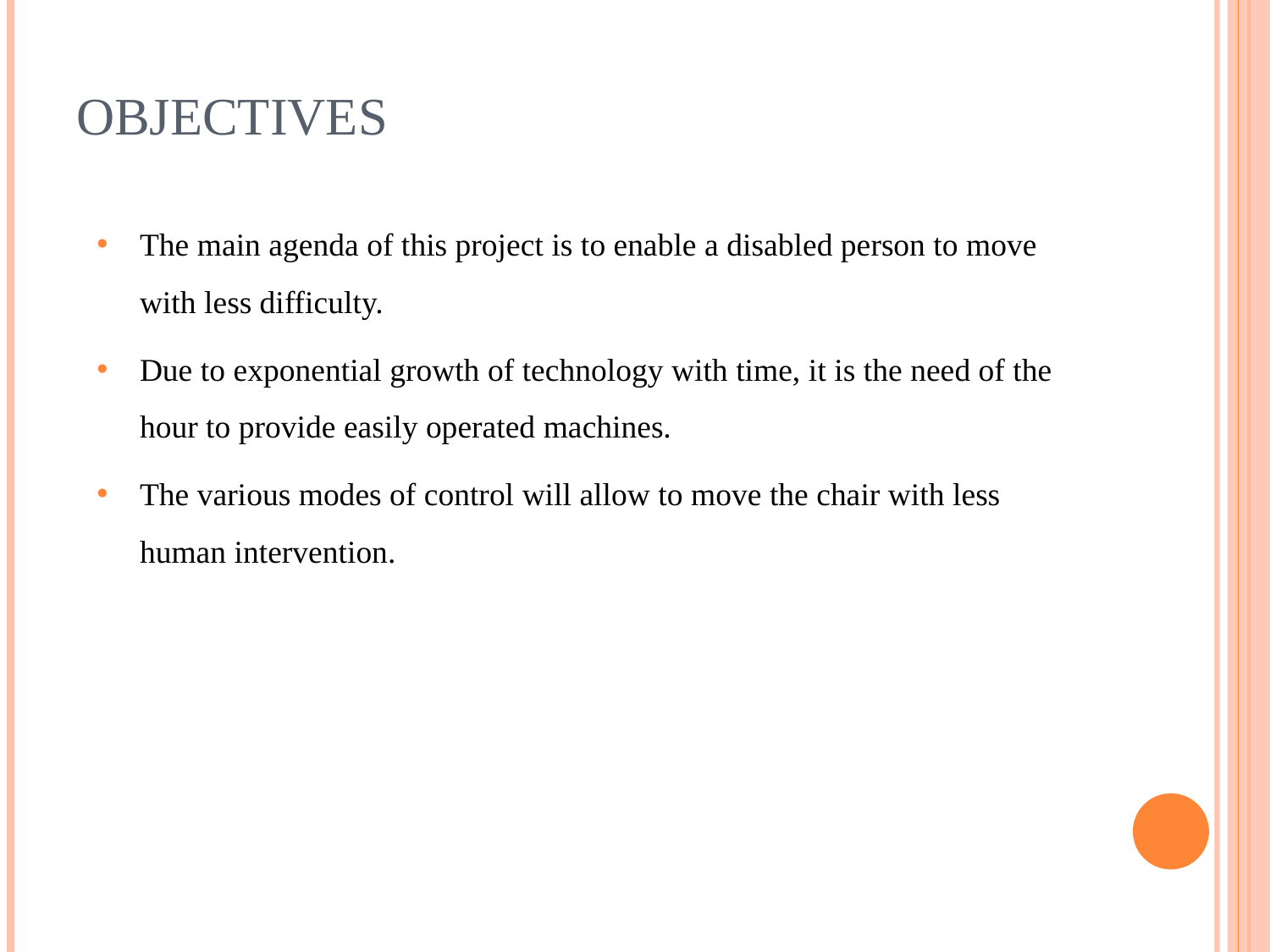

# objectives

The main agenda of this project is to enable a disabled person to move with less difficulty.
Due to exponential growth of technology with time, it is the need of the hour to provide easily operated machines.
The various modes of control will allow to move the chair with less human intervention.